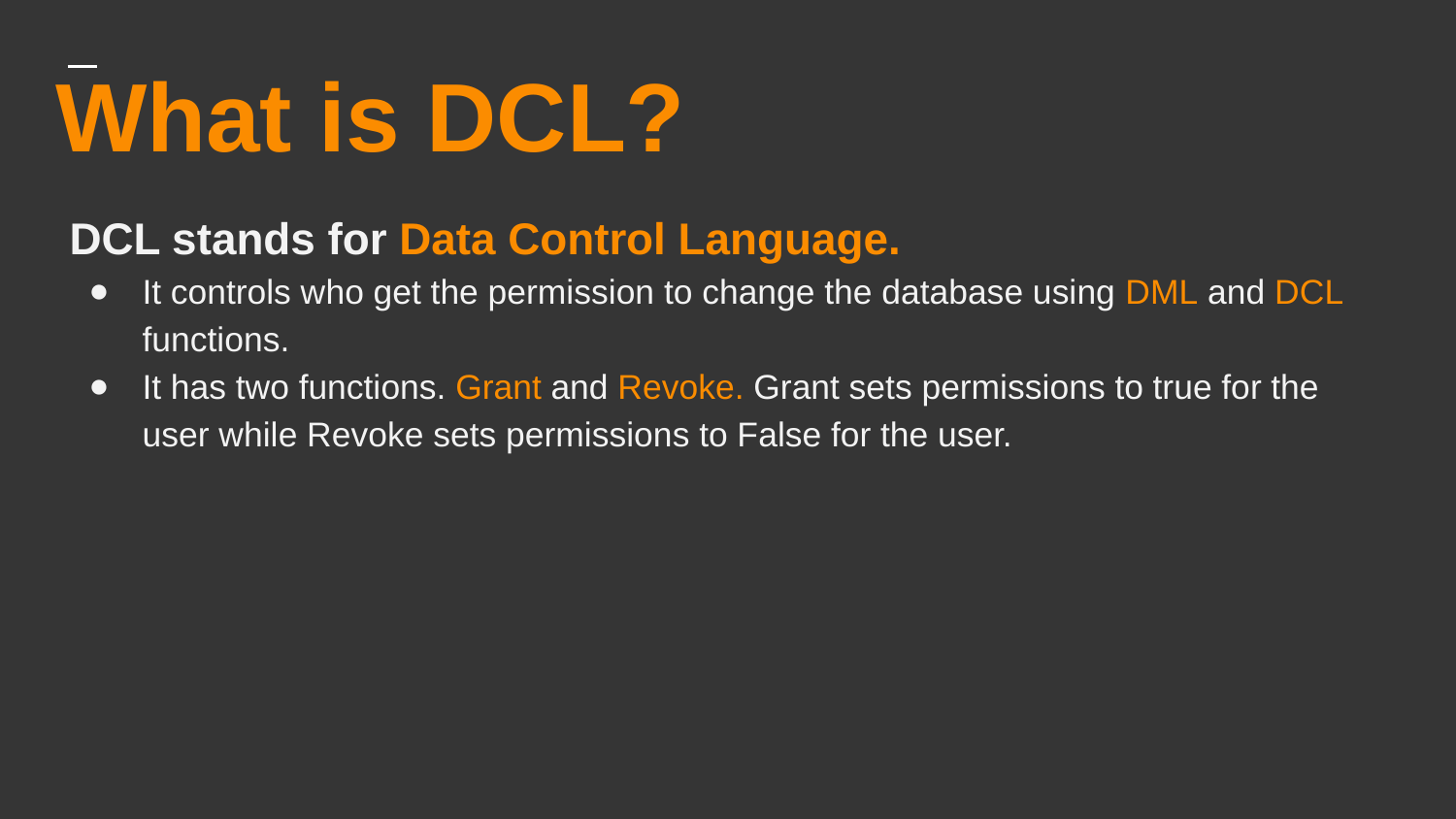

# What is DCL?

DCL stands for Data Control Language.
It controls who get the permission to change the database using DML and DCL  functions.
It has two functions. Grant and Revoke. Grant sets permissions to true for the user while Revoke sets permissions to False for the user.